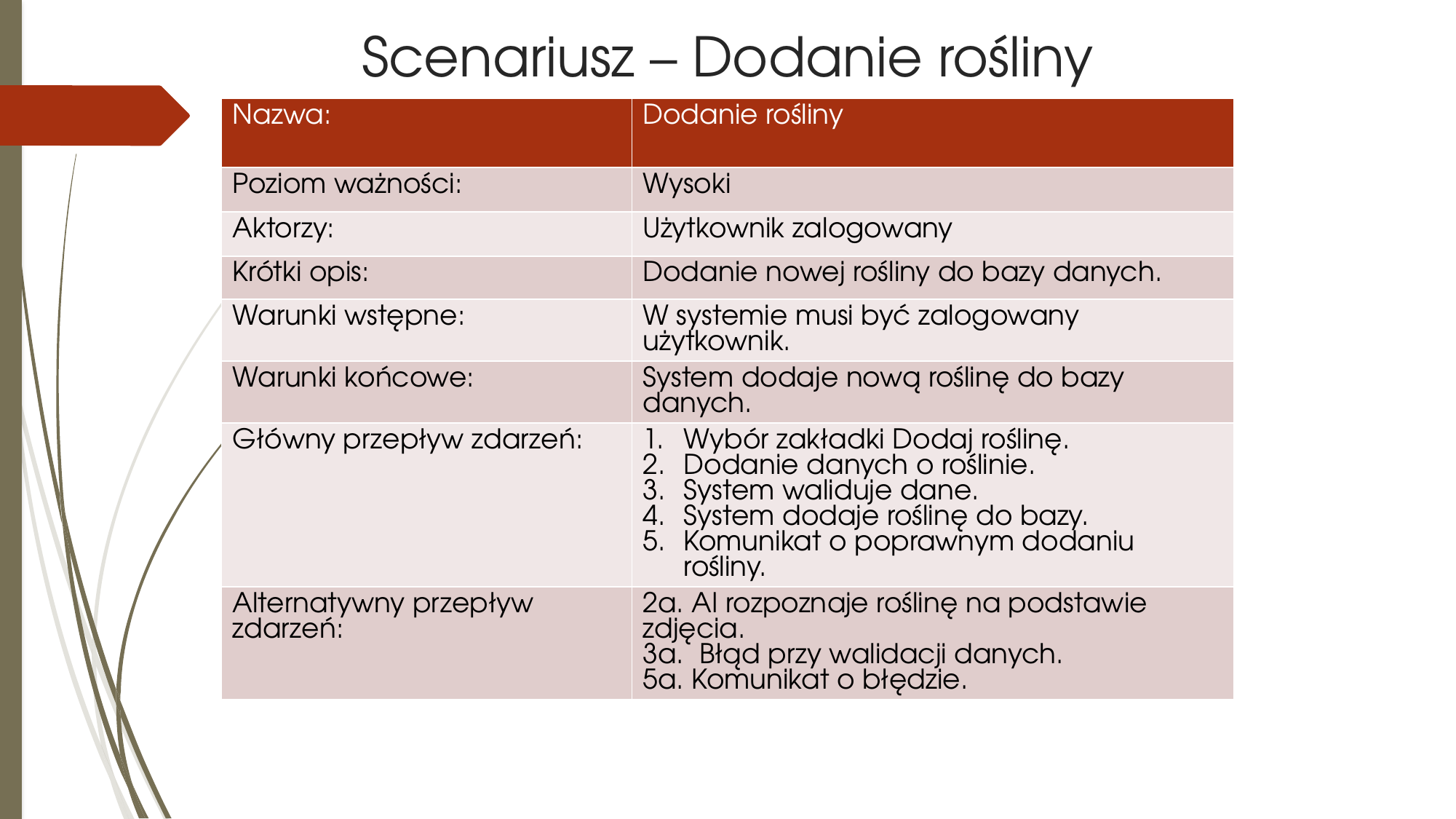

# Scenariusz – Dodanie rośliny
| Nazwa: | Dodanie rośliny |
| --- | --- |
| Poziom ważności: | Wysoki |
| Aktorzy: | Użytkownik zalogowany |
| Krótki opis: | Dodanie nowej rośliny do bazy danych. |
| Warunki wstępne: | W systemie musi być zalogowany użytkownik. |
| Warunki końcowe: | System dodaje nową roślinę do bazy danych. |
| Główny przepływ zdarzeń: | Wybór zakładki Dodaj roślinę. Dodanie danych o roślinie. System waliduje dane. System dodaje roślinę do bazy. Komunikat o poprawnym dodaniu rośliny. |
| Alternatywny przepływ zdarzeń: | 2a. AI rozpoznaje roślinę na podstawie zdjęcia. 3a. Błąd przy walidacji danych. 5a. Komunikat o błędzie. |